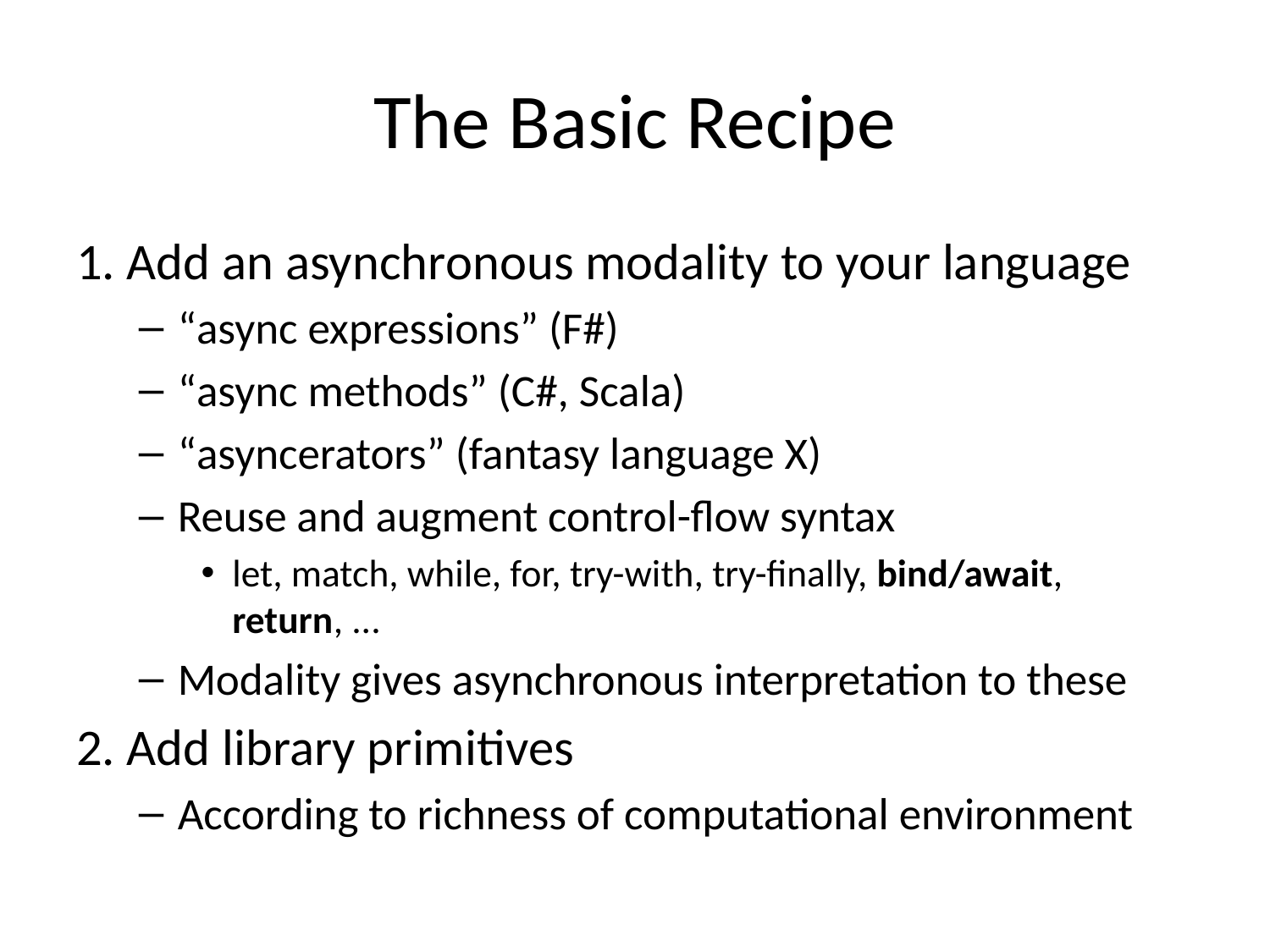

# The Basic Recipe
1. Add an asynchronous modality to your language
“async expressions” (F#)
“async methods” (C#, Scala)
“asyncerators” (fantasy language X)
Reuse and augment control-flow syntax
let, match, while, for, try-with, try-finally, bind/await, return, ...
Modality gives asynchronous interpretation to these
2. Add library primitives
According to richness of computational environment